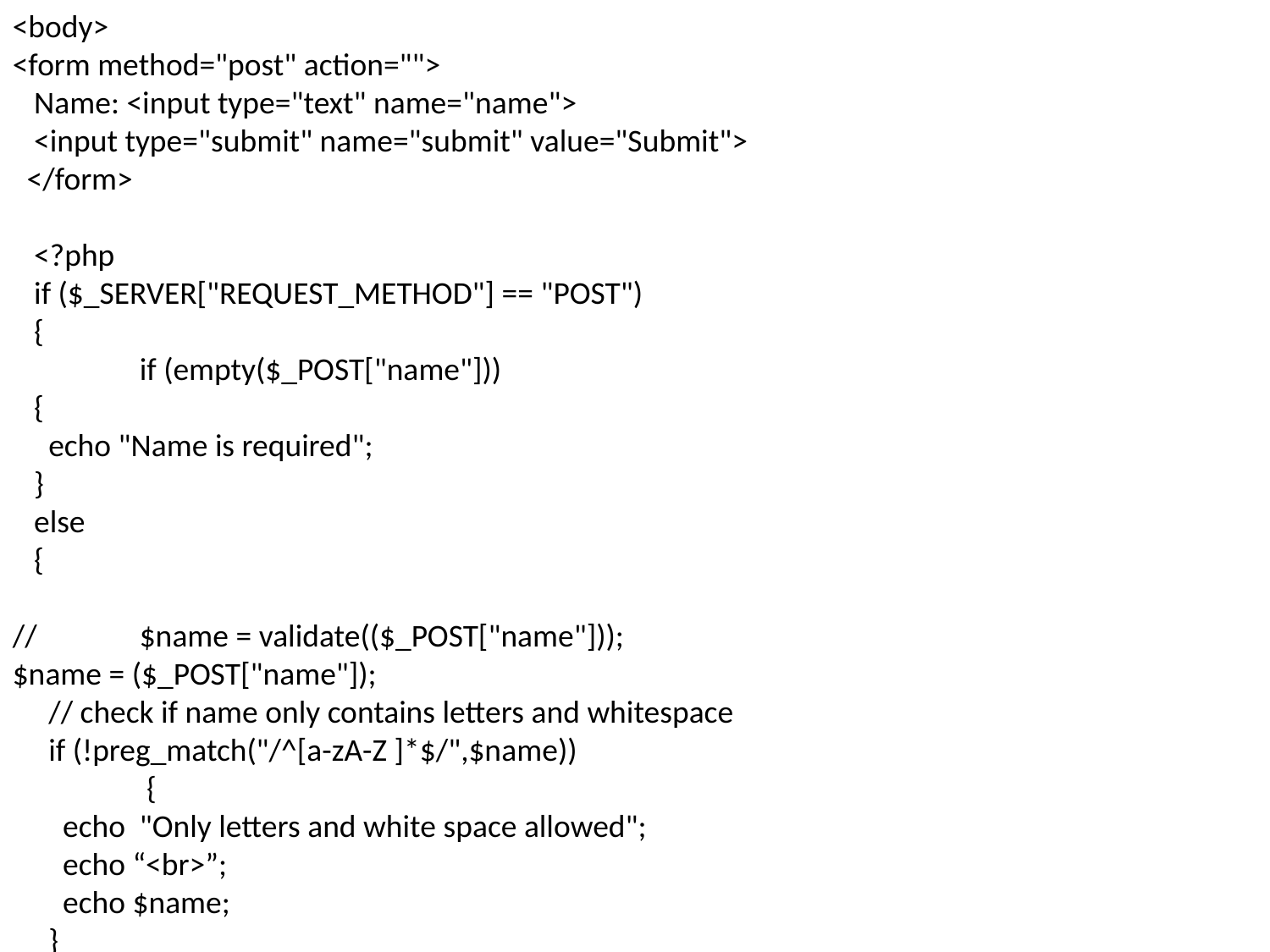

<body>
<form method="post" action="">
   Name: <input type="text" name="name">
   <input type="submit" name="submit" value="Submit">
  </form>

   <?php
   if ($_SERVER["REQUEST_METHOD"] == "POST")
   {
   	if (empty($_POST["name"]))
   {
     echo "Name is required";
   }
   else
   {

// 	$name = validate(($_POST["name"]));
$name = ($_POST["name"]);
     // check if name only contains letters and whitespace
     if (!preg_match("/^[a-zA-Z ]*$/",$name))
	 {
       echo  "Only letters and white space allowed";
       echo “<br>”;
       echo $name;
     }
   }